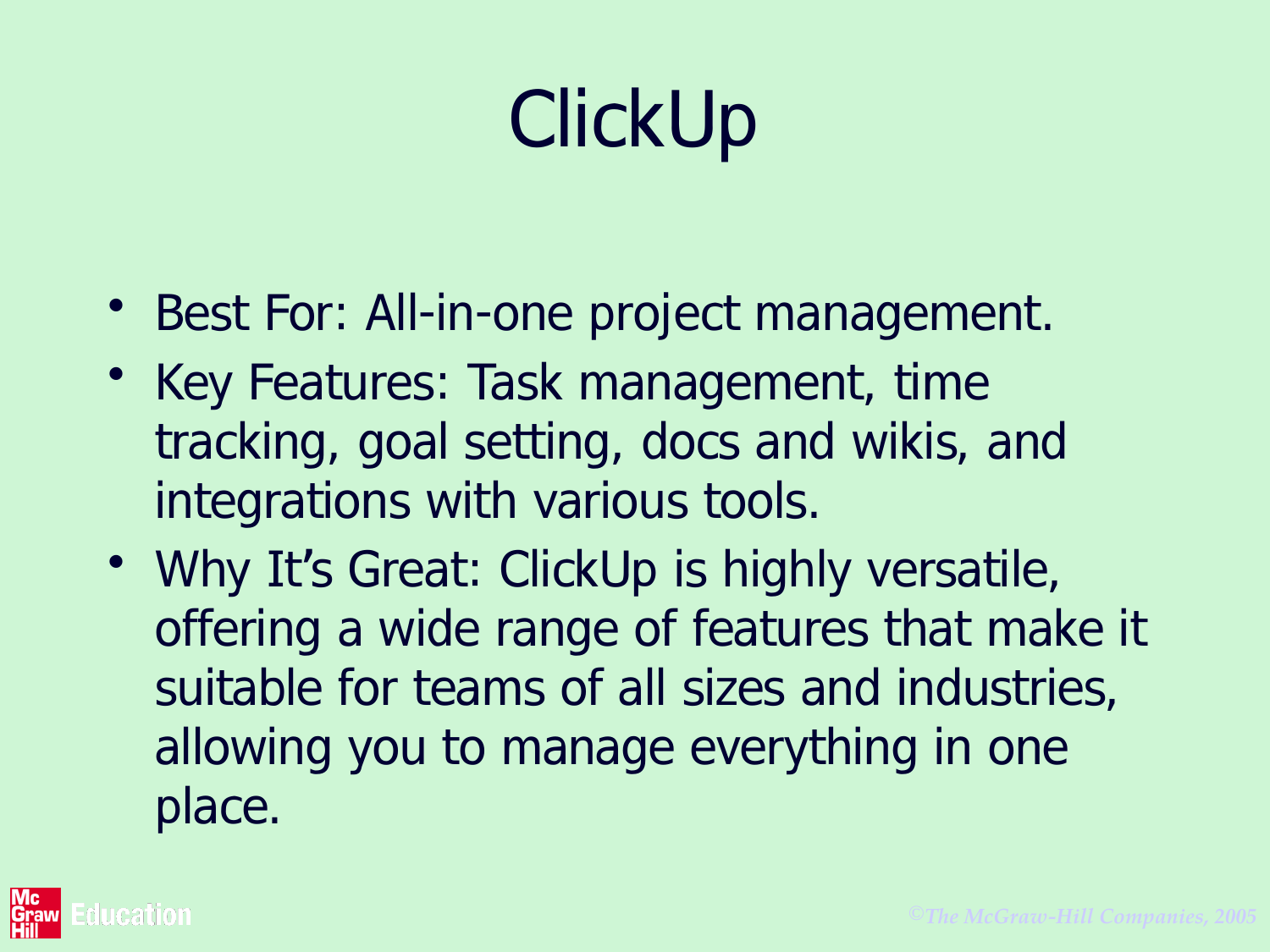

# ClickUp
Best For: All-in-one project management.
Key Features: Task management, time tracking, goal setting, docs and wikis, and integrations with various tools.
Why It’s Great: ClickUp is highly versatile, offering a wide range of features that make it suitable for teams of all sizes and industries, allowing you to manage everything in one place.